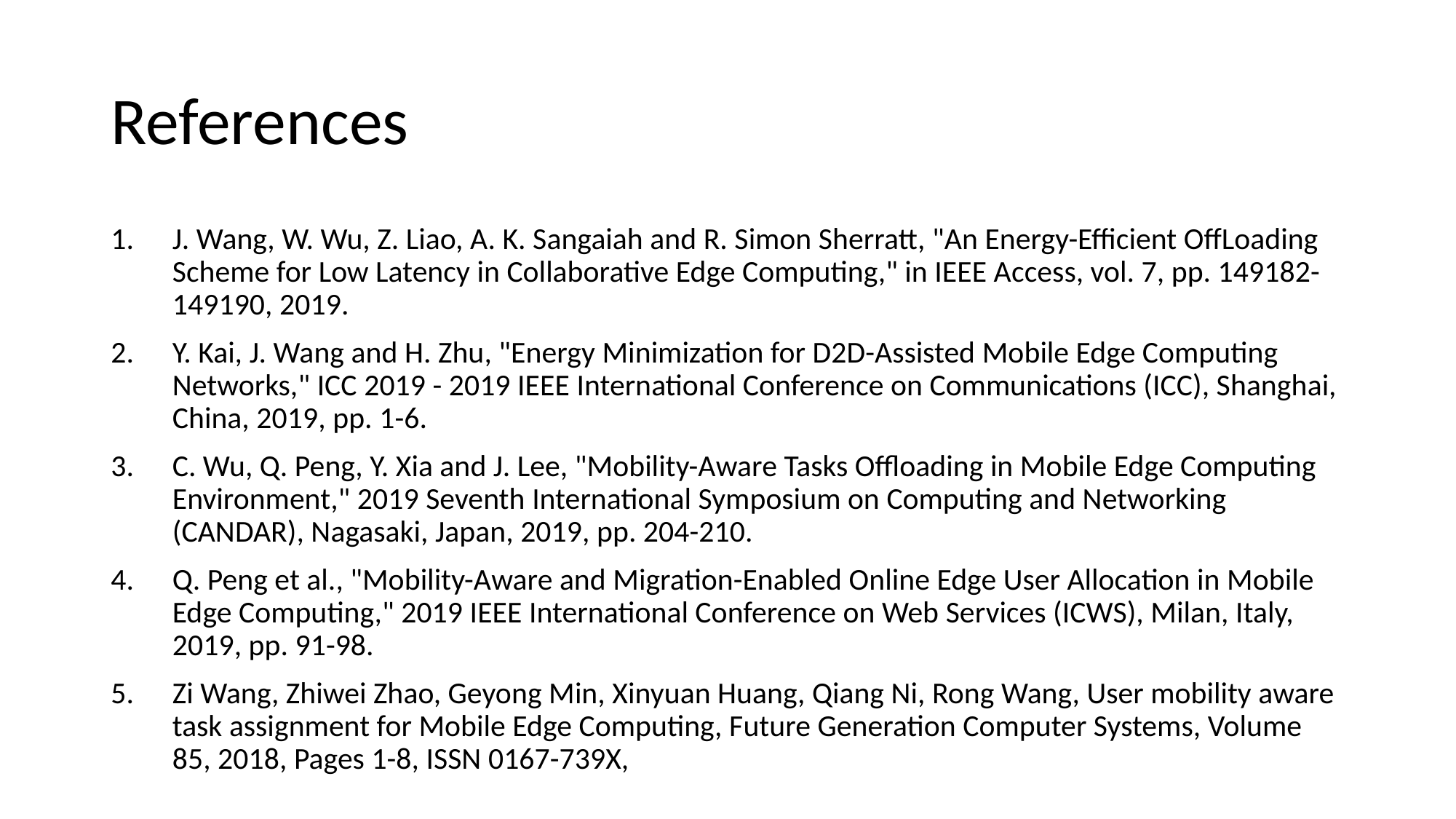

# References
J. Wang, W. Wu, Z. Liao, A. K. Sangaiah and R. Simon Sherratt, "An Energy-Efficient OffLoading Scheme for Low Latency in Collaborative Edge Computing," in IEEE Access, vol. 7, pp. 149182-149190, 2019.
Y. Kai, J. Wang and H. Zhu, "Energy Minimization for D2D-Assisted Mobile Edge Computing Networks," ICC 2019 - 2019 IEEE International Conference on Communications (ICC), Shanghai, China, 2019, pp. 1-6.
C. Wu, Q. Peng, Y. Xia and J. Lee, "Mobility-Aware Tasks Offloading in Mobile Edge Computing Environment," 2019 Seventh International Symposium on Computing and Networking (CANDAR), Nagasaki, Japan, 2019, pp. 204-210.
Q. Peng et al., "Mobility-Aware and Migration-Enabled Online Edge User Allocation in Mobile Edge Computing," 2019 IEEE International Conference on Web Services (ICWS), Milan, Italy, 2019, pp. 91-98.
Zi Wang, Zhiwei Zhao, Geyong Min, Xinyuan Huang, Qiang Ni, Rong Wang, User mobility aware task assignment for Mobile Edge Computing, Future Generation Computer Systems, Volume 85, 2018, Pages 1-8, ISSN 0167-739X,